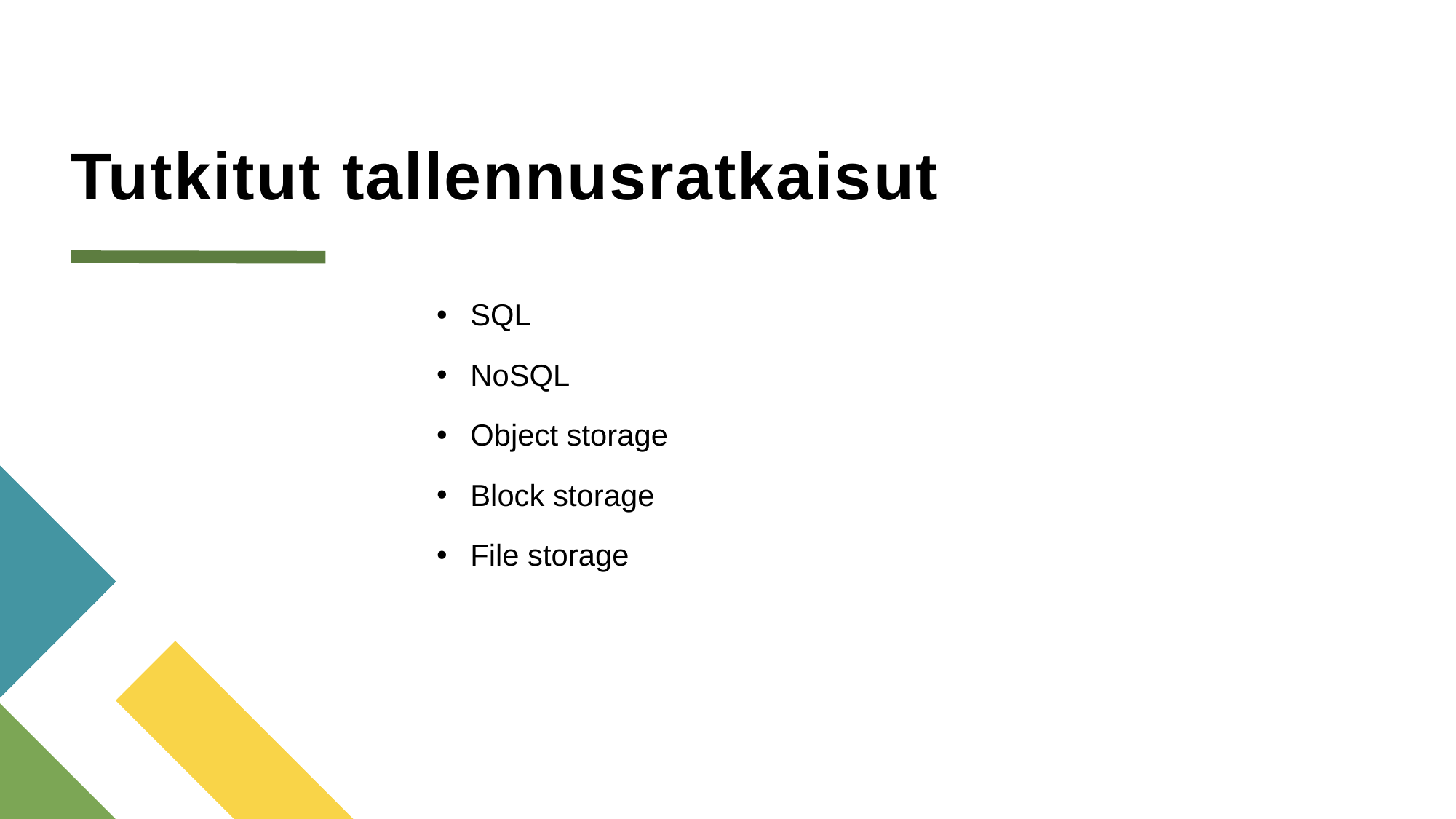

# Tutkitut tallennusratkaisut
SQL
NoSQL
Object storage
Block storage
File storage